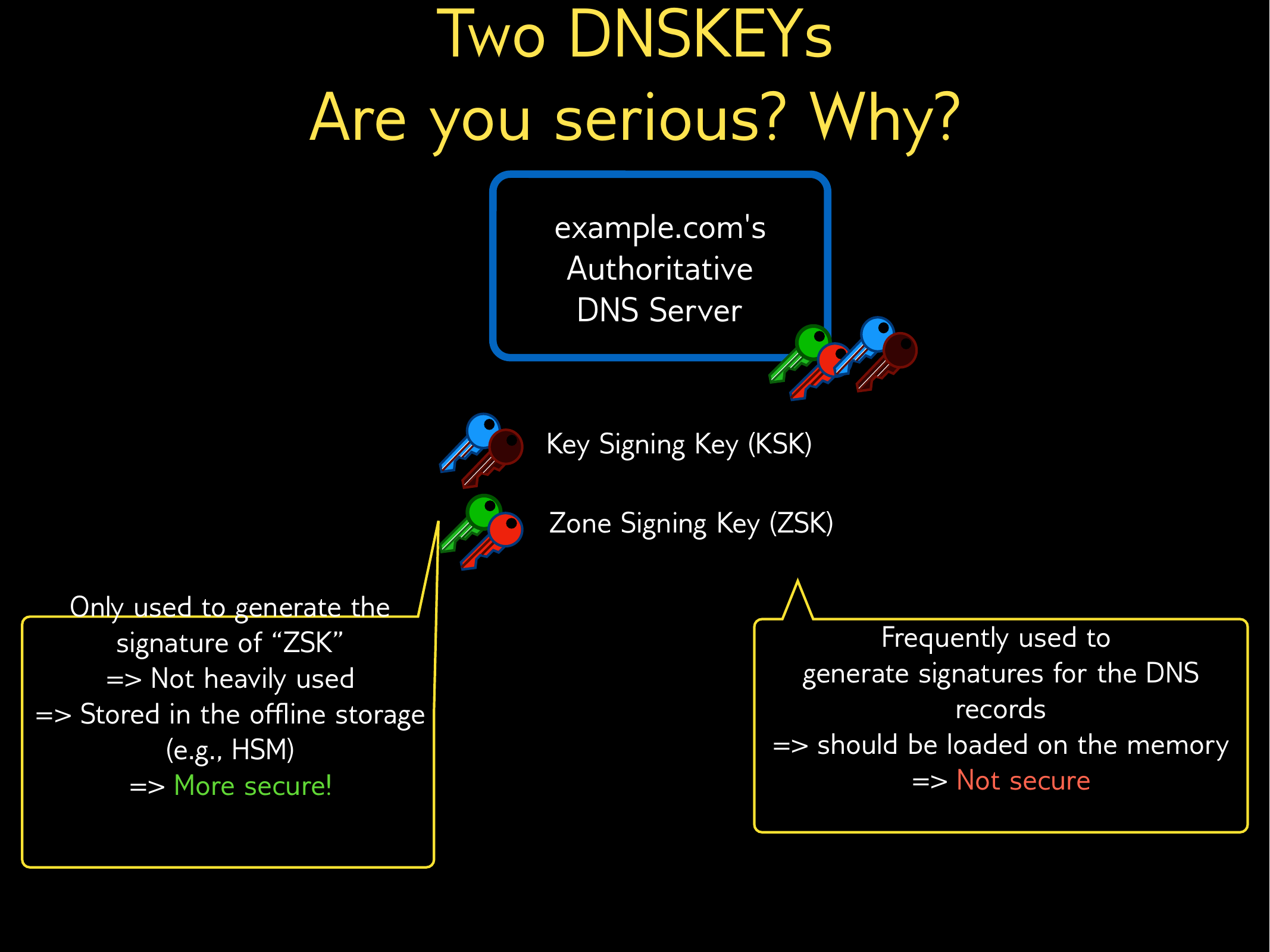

# Two DNSKEYs
Are you serious? Why?
example.com's
Authoritative
DNS Server

Key Signing Key (KSK)

Zone Signing Key (ZSK)
Only used to generate the signature of “ZSK”
=> Not heavily used
=> Stored in the offline storage (e.g., HSM)
=> More secure!
Frequently used to
generate signatures for the DNS records
=> should be loaded on the memory
=> Not secure
21